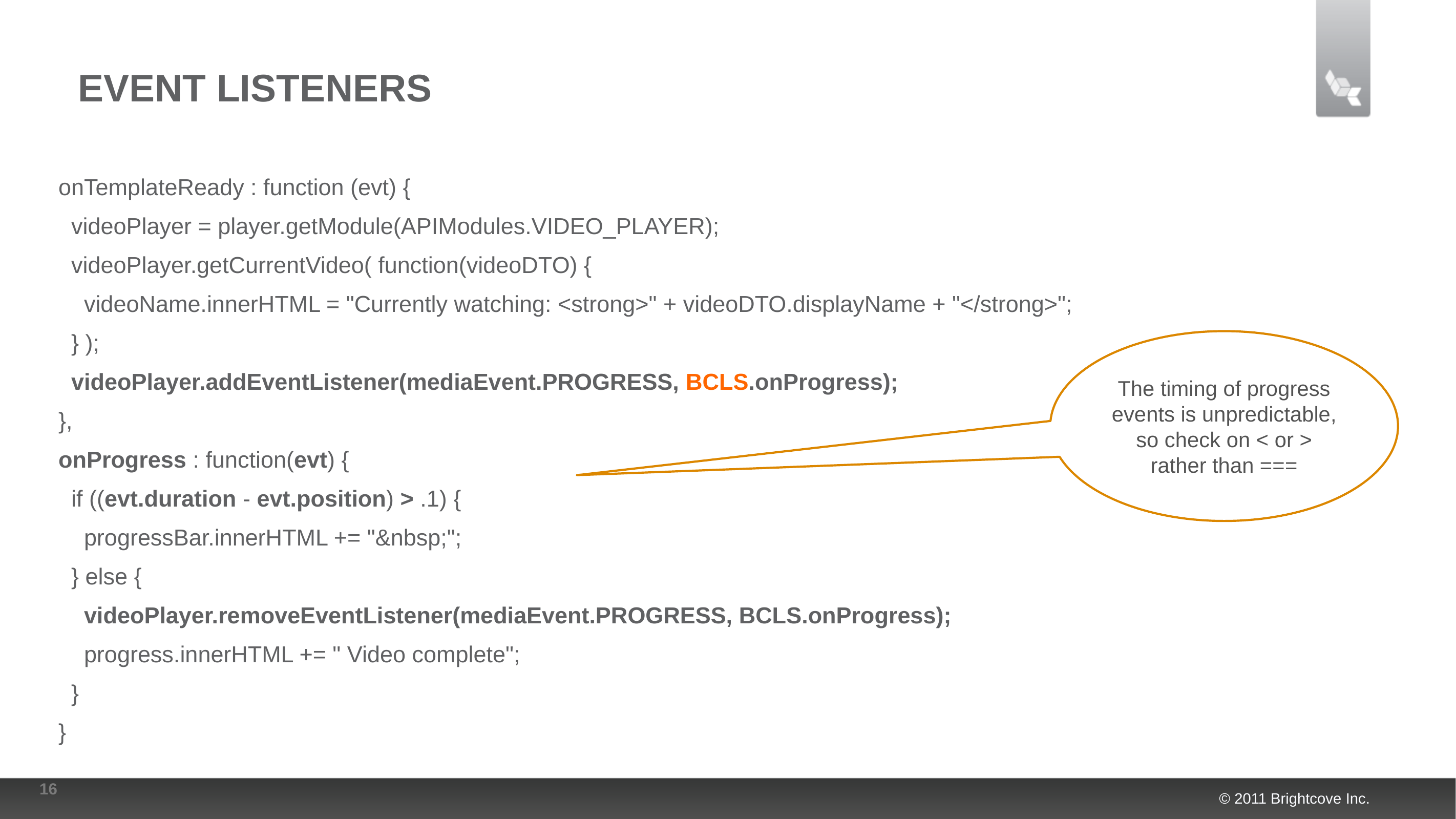

# Event Listeners
onTemplateReady : function (evt) {
  videoPlayer = player.getModule(APIModules.VIDEO_PLAYER);
  videoPlayer.getCurrentVideo( function(videoDTO) {
    videoName.innerHTML = "Currently watching: <strong>" + videoDTO.displayName + "</strong>";
  } );
  videoPlayer.addEventListener(mediaEvent.PROGRESS, BCLS.onProgress);
},
onProgress : function(evt) {
  if ((evt.duration - evt.position) > .1) {
    progressBar.innerHTML += "&nbsp;";
  } else {
    videoPlayer.removeEventListener(mediaEvent.PROGRESS, BCLS.onProgress);
    progress.innerHTML += " Video complete";
  }
}
The timing of progress events is unpredictable, so check on < or > rather than ===
16